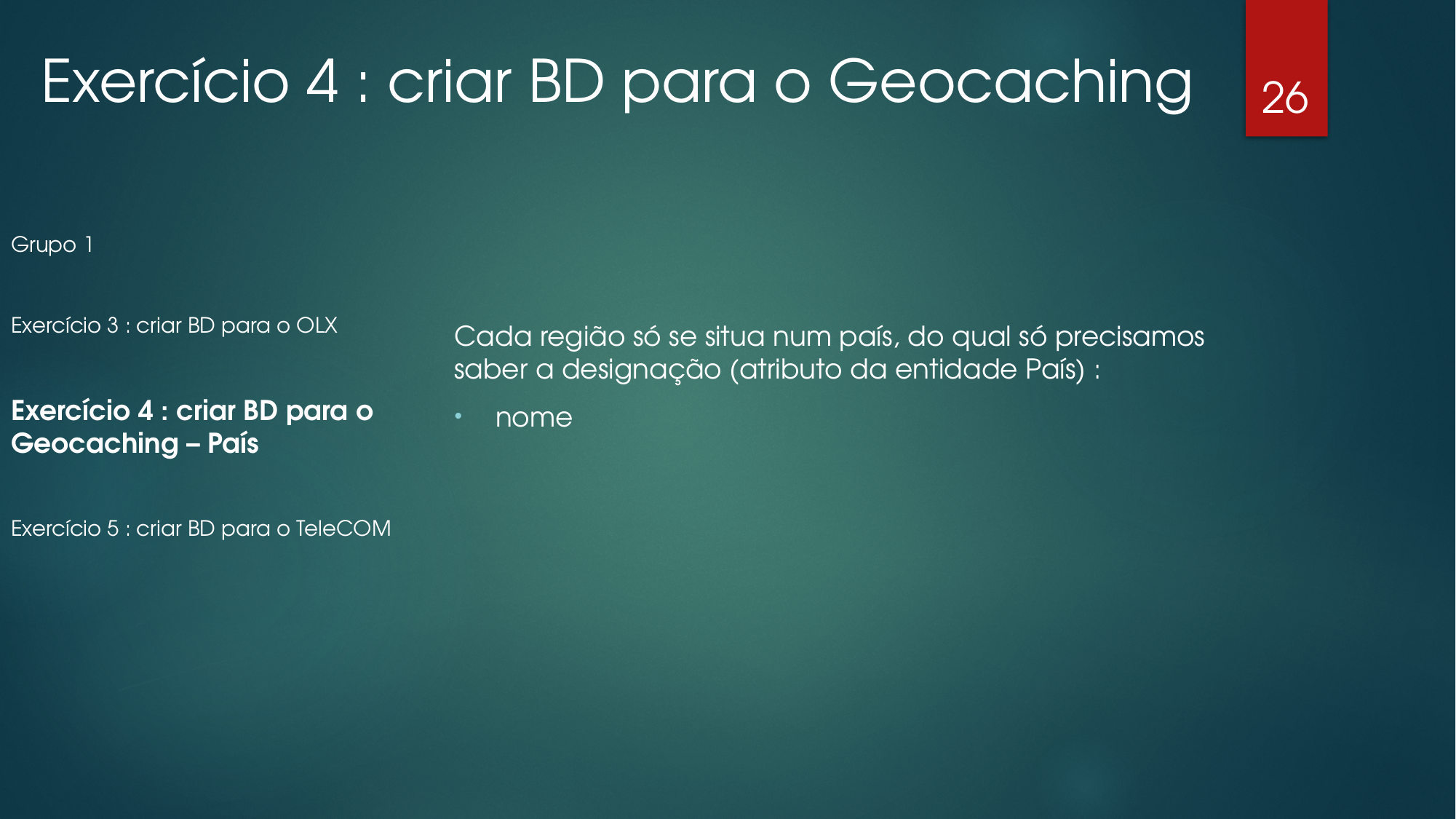

Exercício 4 : criar BD para o Geocaching
26
Cada região só se situa num país, do qual só precisamos saber a designação (atributo da entidade País) :
nome
Grupo 1

Exercício 3 : criar BD para o OLX

Exercício 4 : criar BD para o Geocaching – País

Exercício 5 : criar BD para o TeleCOM